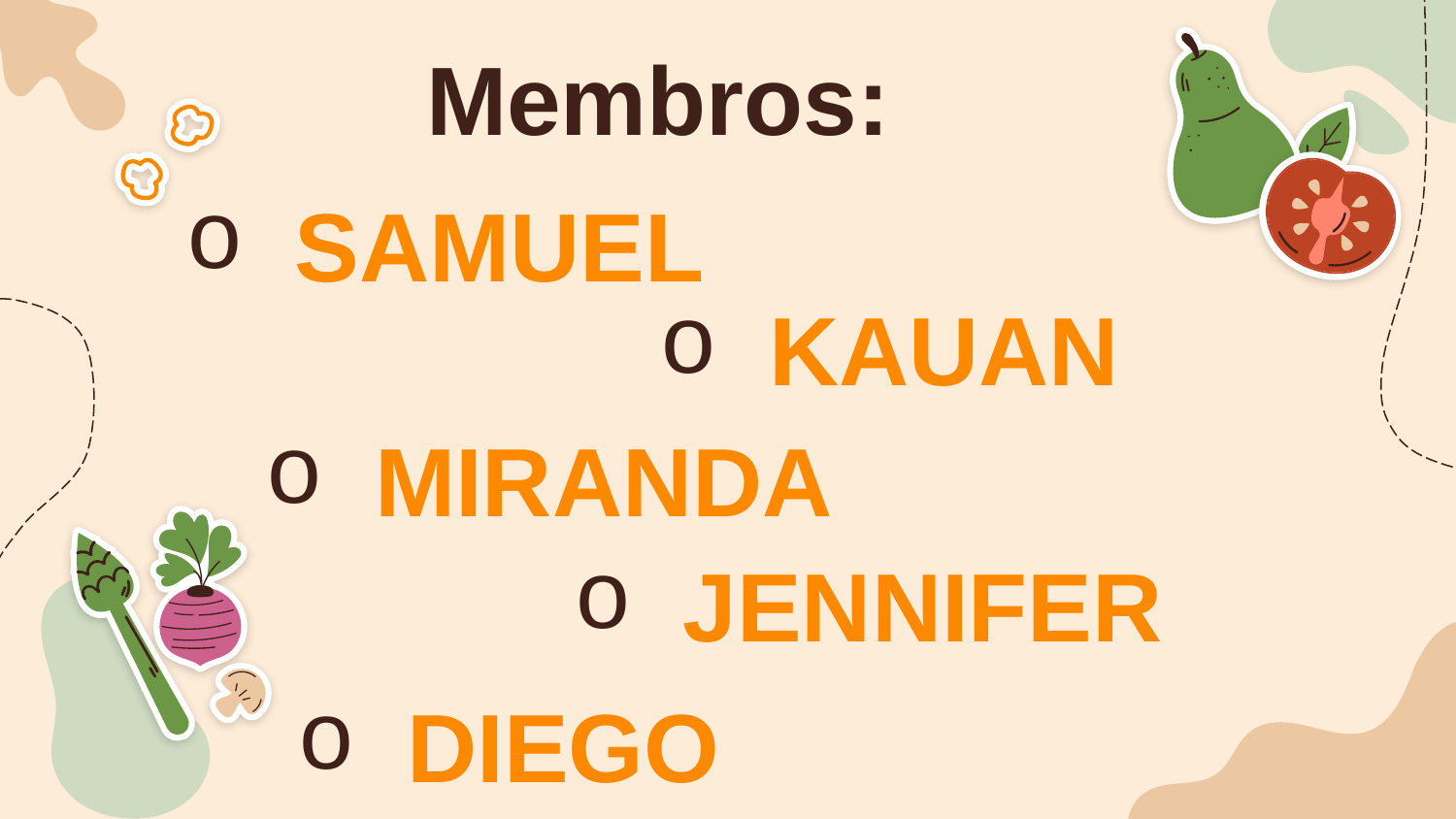

Membros:

# SAMUEL
KAUAN
MIRANDA

JENNIFER

DIEGO